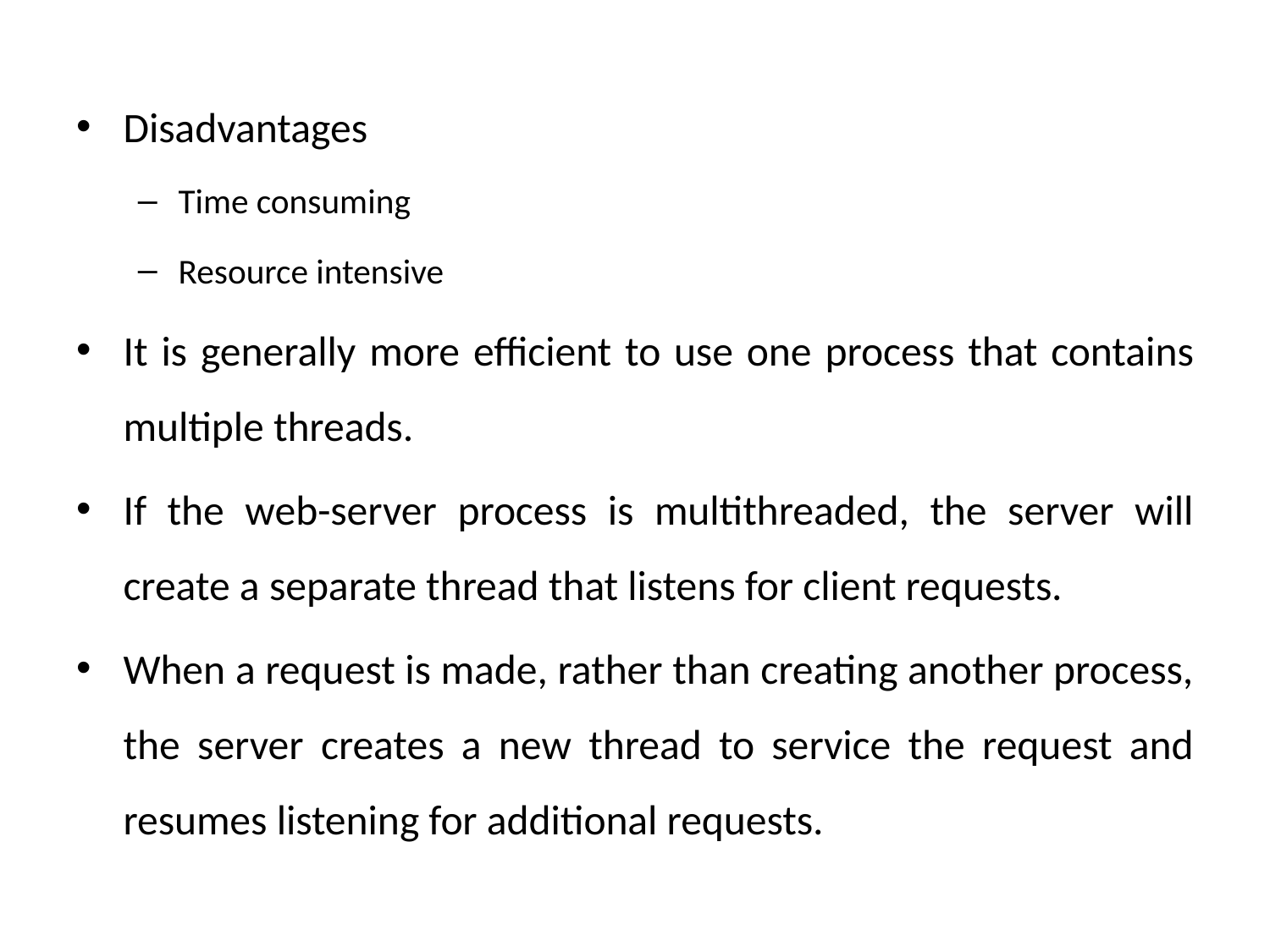

Disadvantages
Time consuming
Resource intensive
It is generally more efficient to use one process that contains multiple threads.
If the web-server process is multithreaded, the server will create a separate thread that listens for client requests.
When a request is made, rather than creating another process, the server creates a new thread to service the request and resumes listening for additional requests.